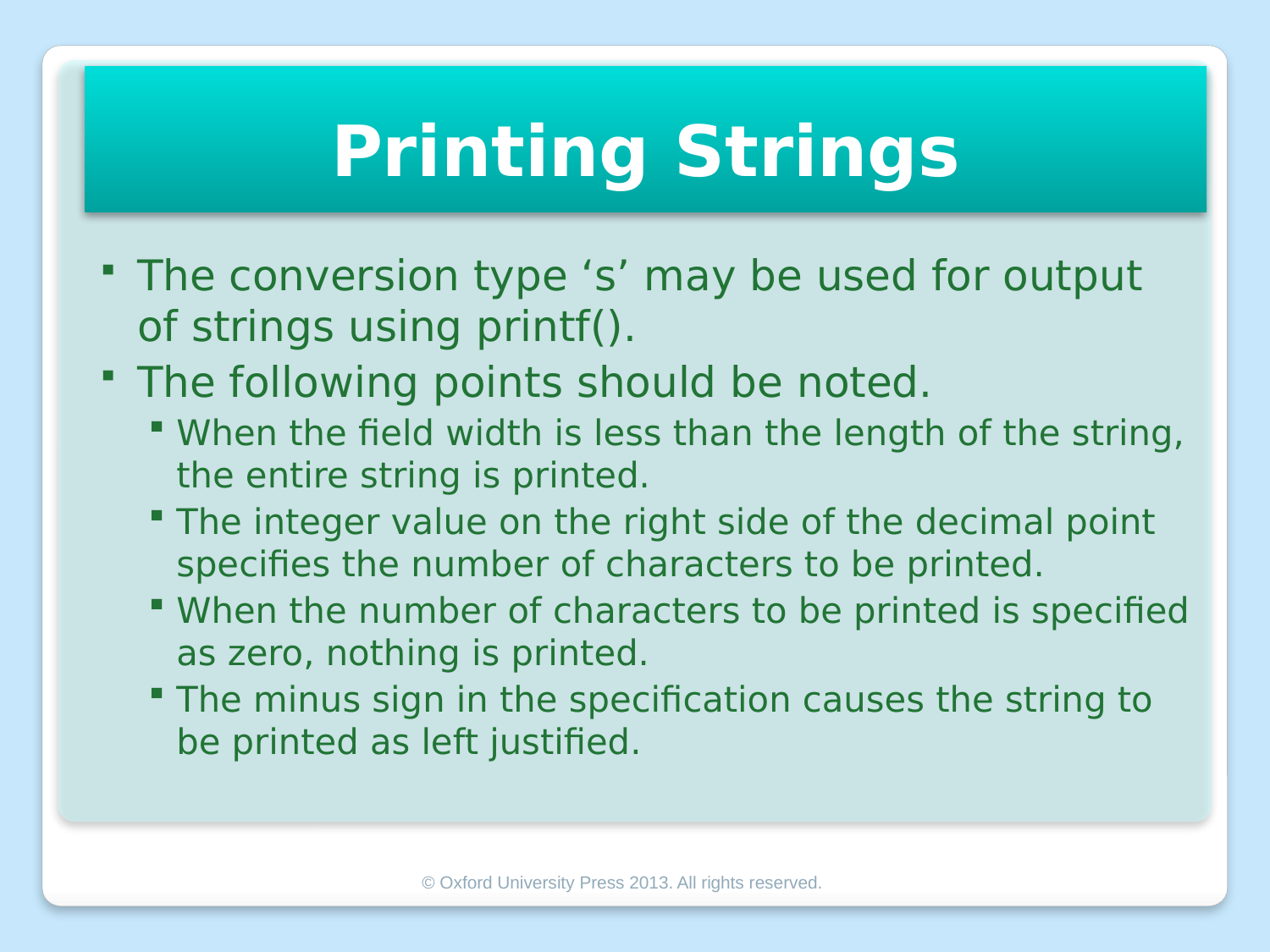

# Printing Strings
The conversion type ‘s’ may be used for output of strings using printf().
The following points should be noted.
When the field width is less than the length of the string, the entire string is printed.
The integer value on the right side of the decimal point specifies the number of characters to be printed.
When the number of characters to be printed is specified as zero, nothing is printed.
The minus sign in the specification causes the string to be printed as left justified.
© Oxford University Press 2013. All rights reserved.